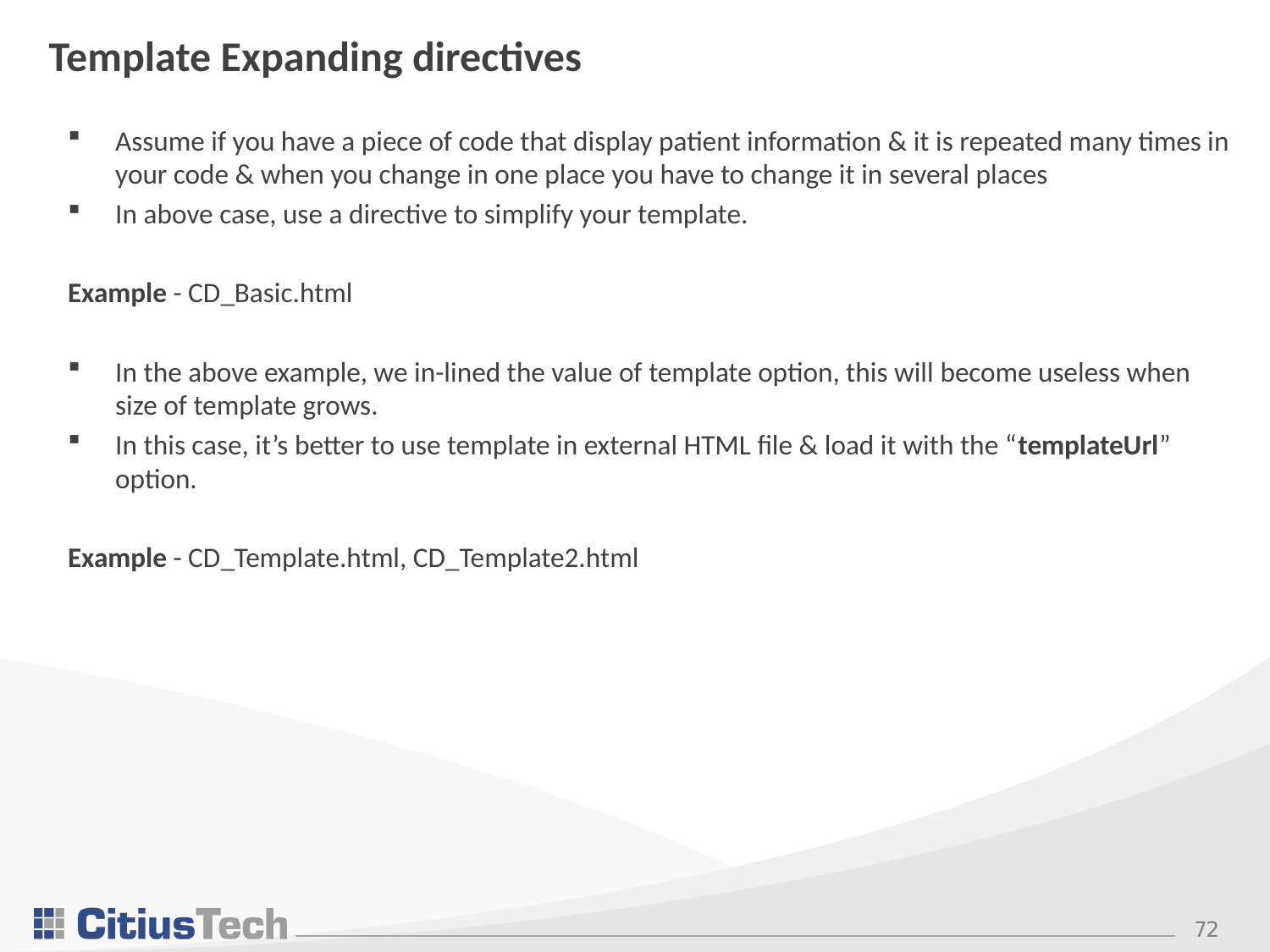

# Template Expanding directives
Assume if you have a piece of code that display patient information & it is repeated many times in your code & when you change in one place you have to change it in several places
In above case, use a directive to simplify your template.

Example - CD_Basic.html

In the above example, we in-lined the value of template option, this will become useless when size of template grows.
In this case, it’s better to use template in external HTML file & load it with the “templateUrl” option.

Example - CD_Template.html, CD_Template2.html